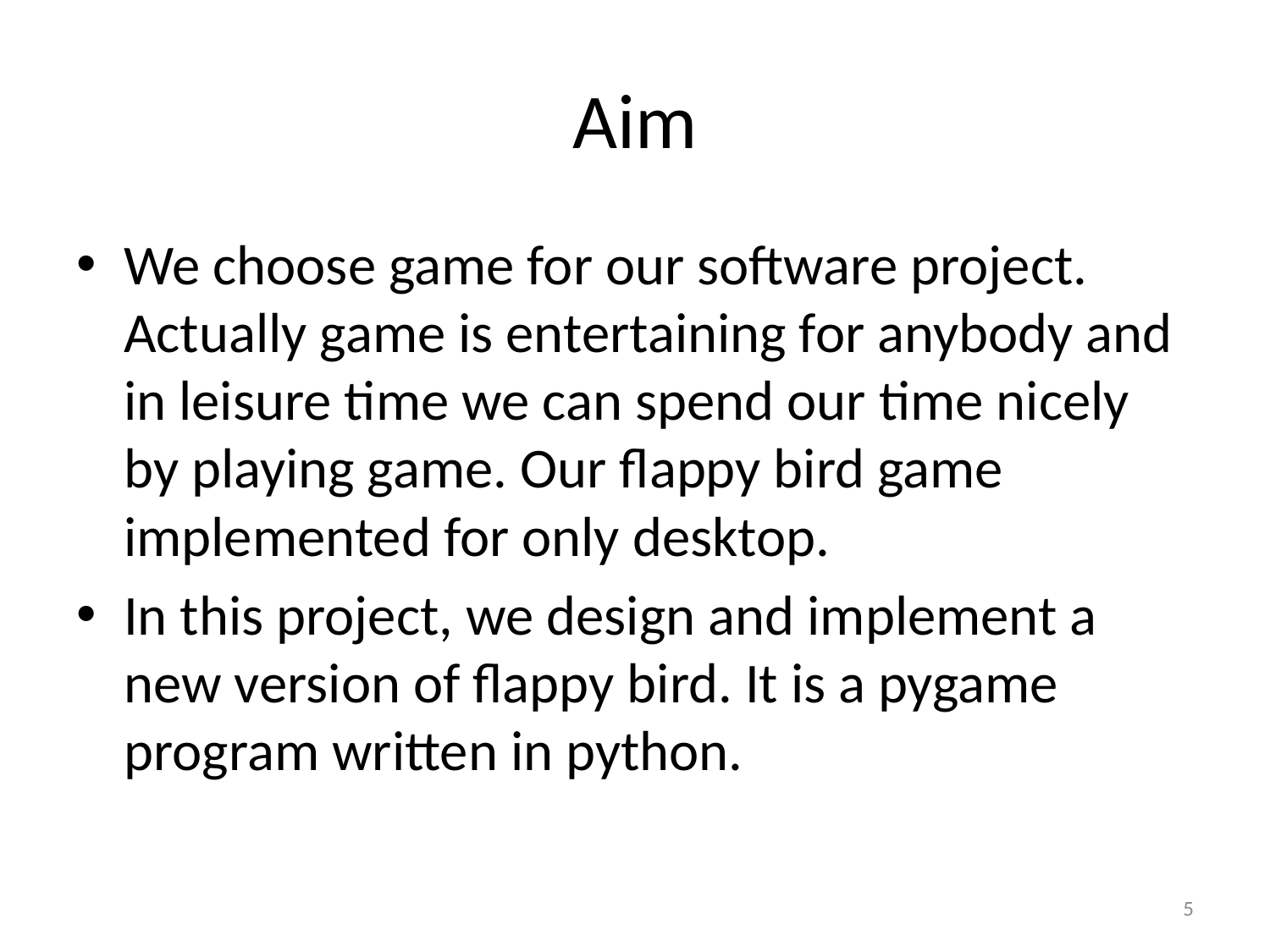

# Aim
We choose game for our software project. Actually game is entertaining for anybody and in leisure time we can spend our time nicely by playing game. Our flappy bird game implemented for only desktop.
In this project, we design and implement a new version of flappy bird. It is a pygame program written in python.

5